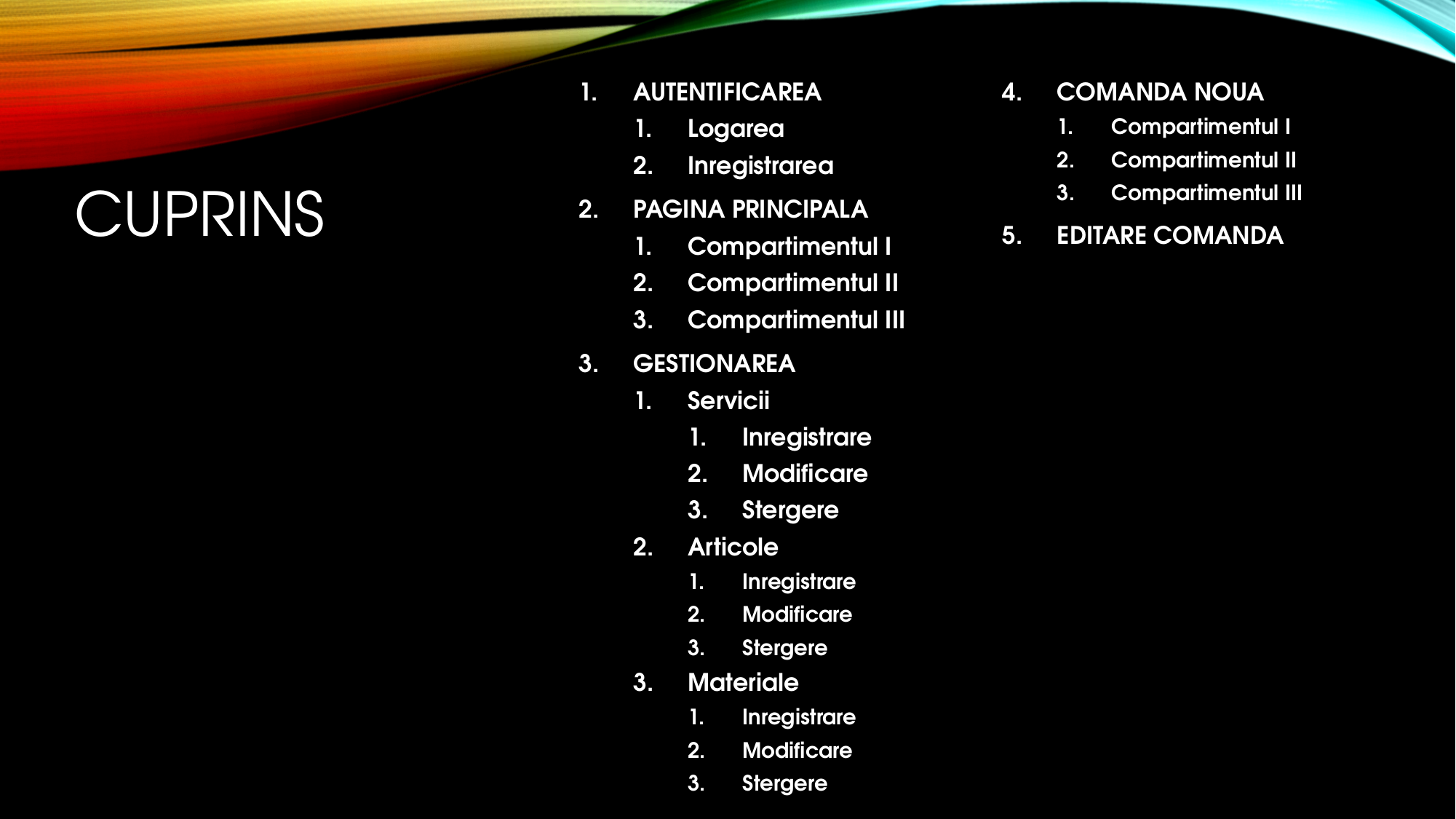

AUTENTIFICAREA
Logarea
Inregistrarea
PAGINA PRINCIPALA
Compartimentul I
Compartimentul II
Compartimentul III
GESTIONAREA
Servicii
Inregistrare
Modificare
Stergere
Articole
Inregistrare
Modificare
Stergere
Materiale
Inregistrare
Modificare
Stergere
COMANDA NOUA
Compartimentul I
Compartimentul II
Compartimentul III
EDITARE COMANDA
# CUPRINS